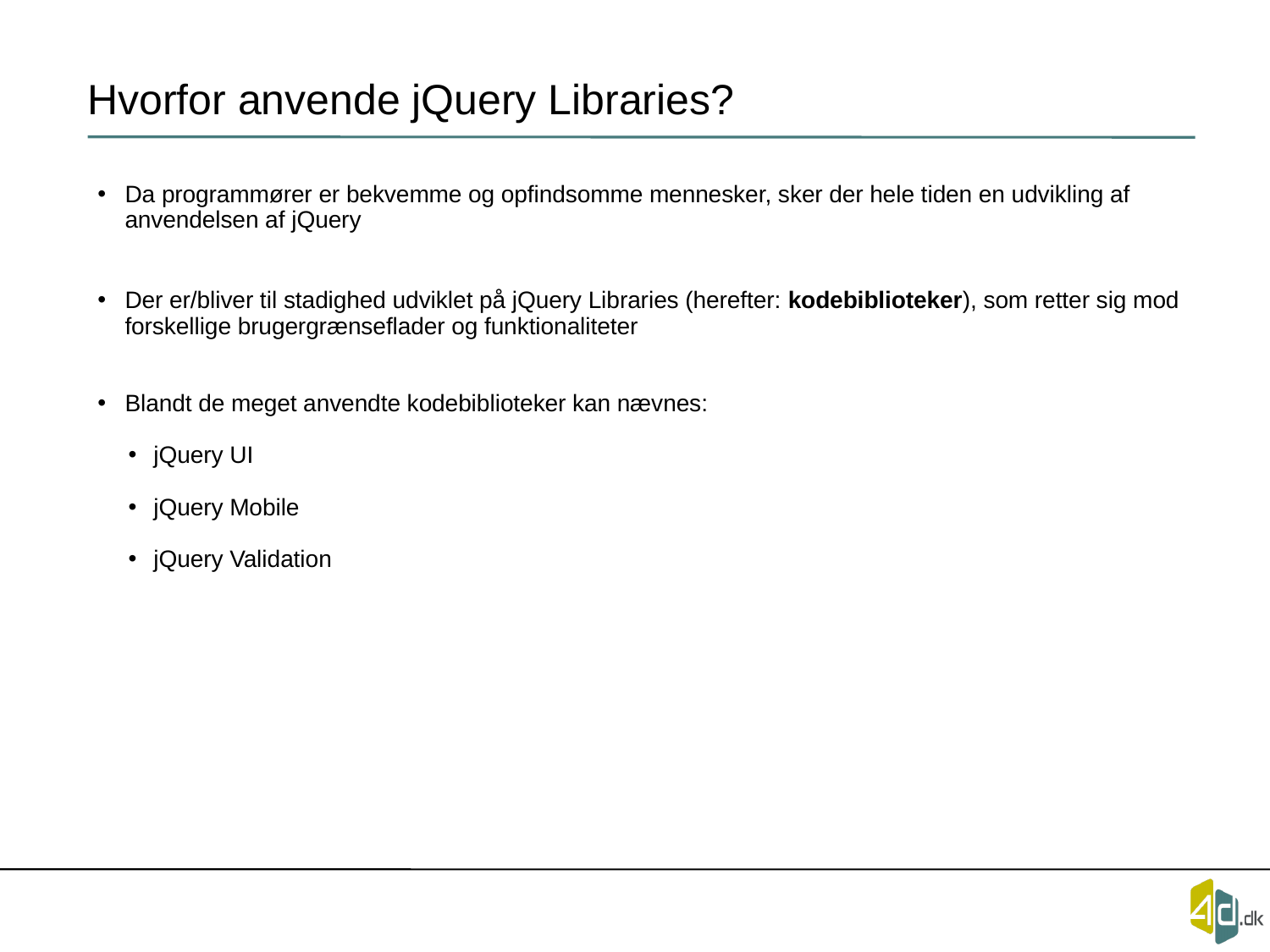

# Hvorfor anvende jQuery Libraries?
Da programmører er bekvemme og opfindsomme mennesker, sker der hele tiden en udvikling af anvendelsen af jQuery
Der er/bliver til stadighed udviklet på jQuery Libraries (herefter: kodebiblioteker), som retter sig mod forskellige brugergrænseflader og funktionaliteter
Blandt de meget anvendte kodebiblioteker kan nævnes:
jQuery UI
jQuery Mobile
jQuery Validation